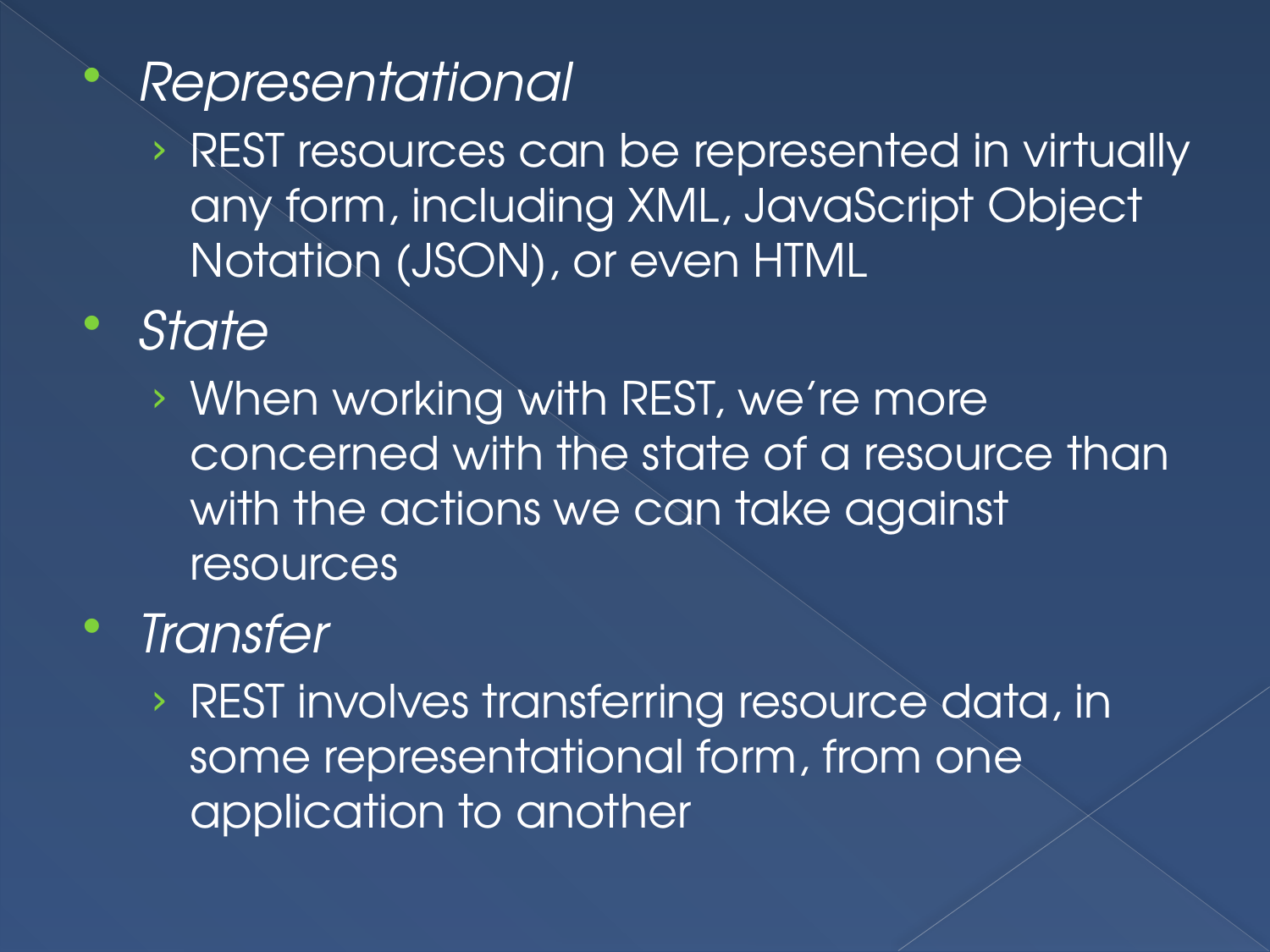

Representational
REST resources can be represented in virtually any form, including XML, JavaScript Object Notation (JSON), or even HTML
State
When working with REST, we’re more concerned with the state of a resource than with the actions we can take against resources
Transfer
REST involves transferring resource data, in some representational form, from one application to another